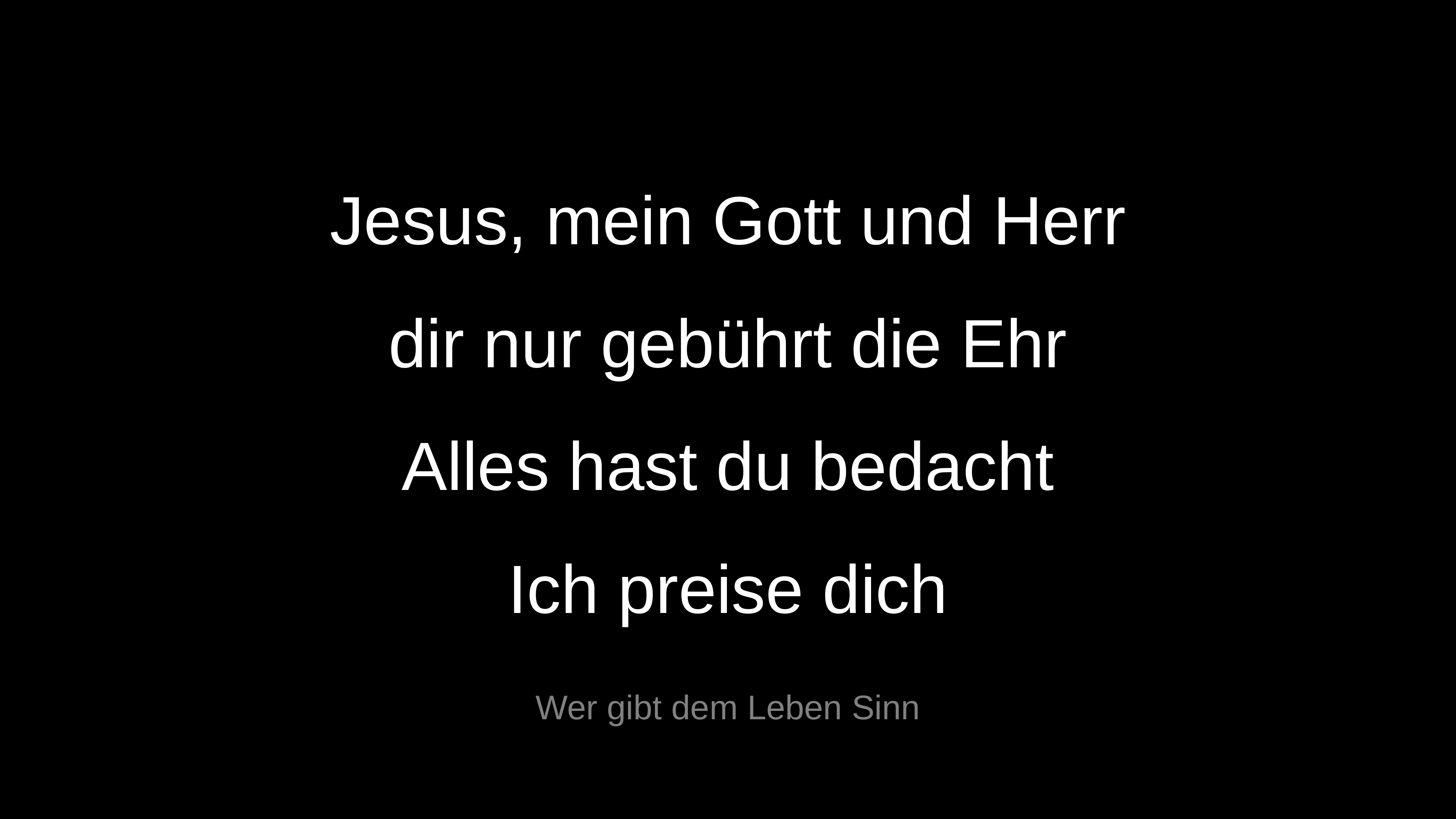

Jesus, mein Gott und Herr
dir nur gebührt die Ehr
Alles hast du bedacht
Ich preise dich
Wer gibt dem Leben Sinn